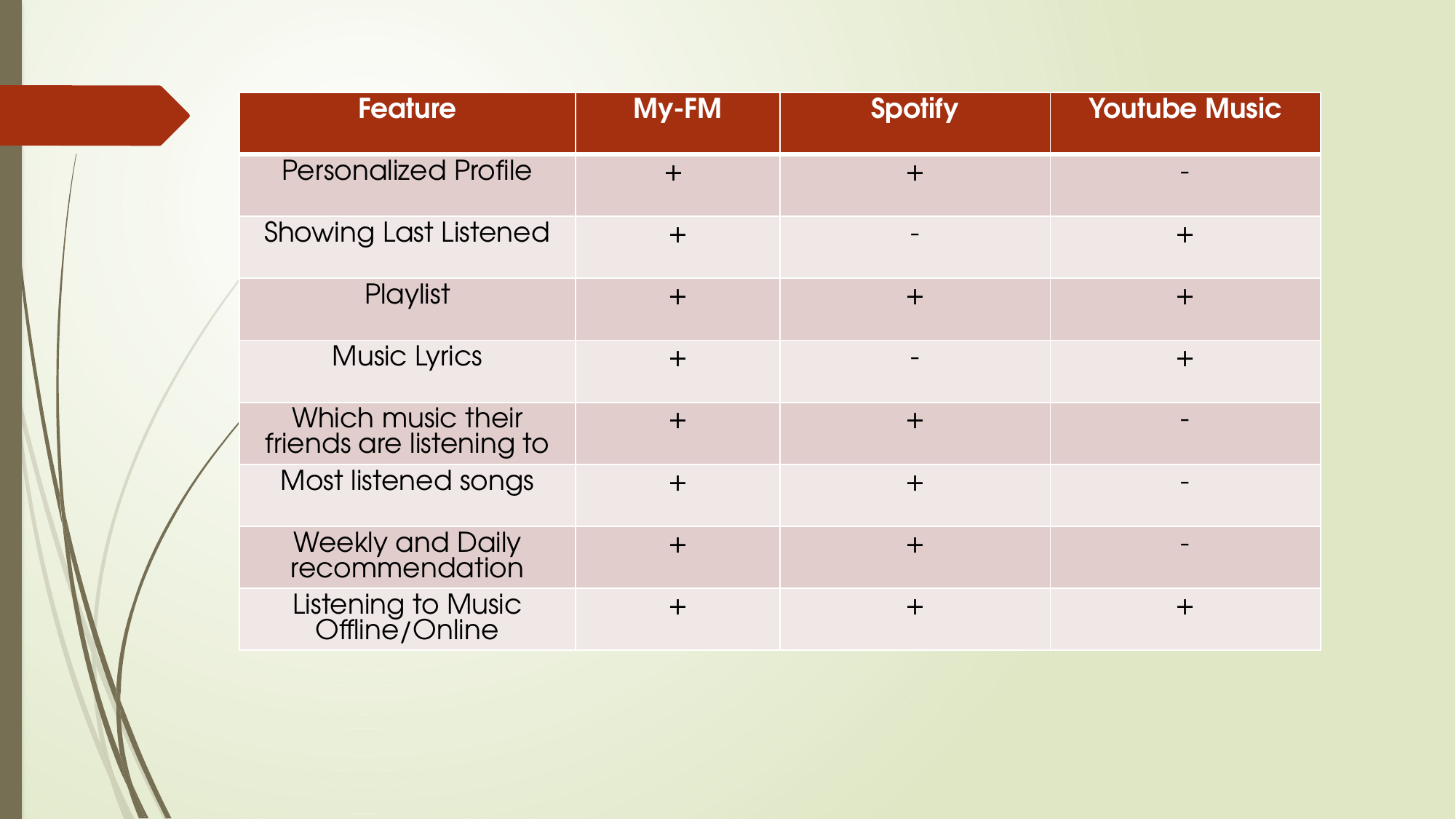

| Feature | My-FM | Spotify | Youtube Music |
| --- | --- | --- | --- |
| Personalized Profile | + | + | - |
| Showing Last Listened | + | - | + |
| Playlist | + | + | + |
| Music Lyrics | + | - | + |
| Which music their friends are listening to | + | + | - |
| Most listened songs | + | + | - |
| Weekly and Daily recommendation | + | + | - |
| Listening to Music Offline/Online | + | + | + |